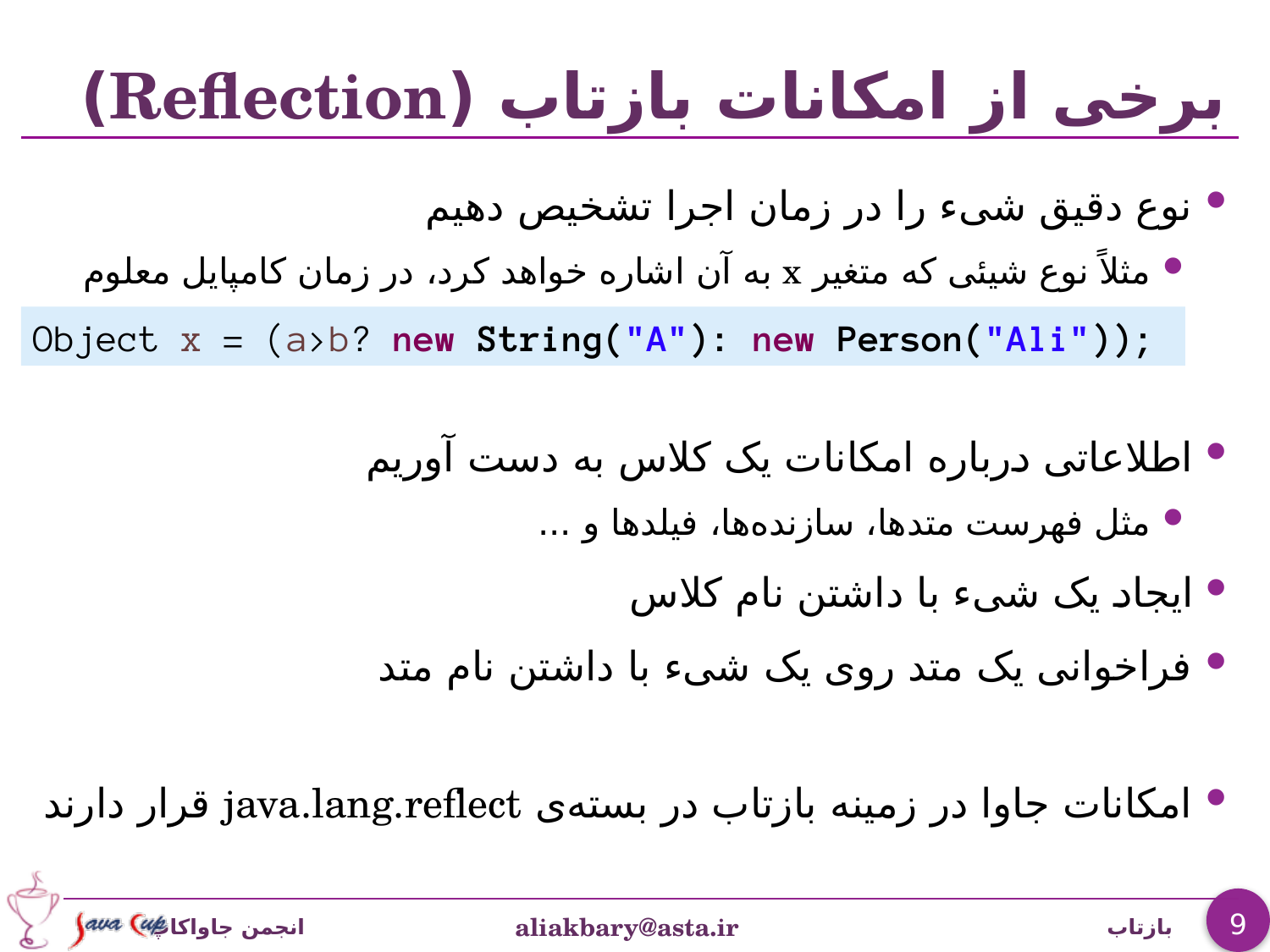

# برخی از امکانات بازتاب (Reflection)
نوع دقیق شیء را در زمان اجرا تشخیص دهیم
مثلاً نوع شیئی که متغیر x به آن اشاره خواهد کرد، در زمان کامپایل معلوم نیست:

اطلاعاتی درباره امکانات یک کلاس به دست آوریم
مثل فهرست متدها، سازنده‌ها، فیلدها و ...
ایجاد یک شیء با داشتن نام کلاس
فراخوانی یک متد روی یک شیء با داشتن نام متد
امکانات جاوا در زمینه بازتاب در بسته‌ی java.lang.reflect قرار دارند
Object x = (a>b? new String("A"): new Person("Ali"));